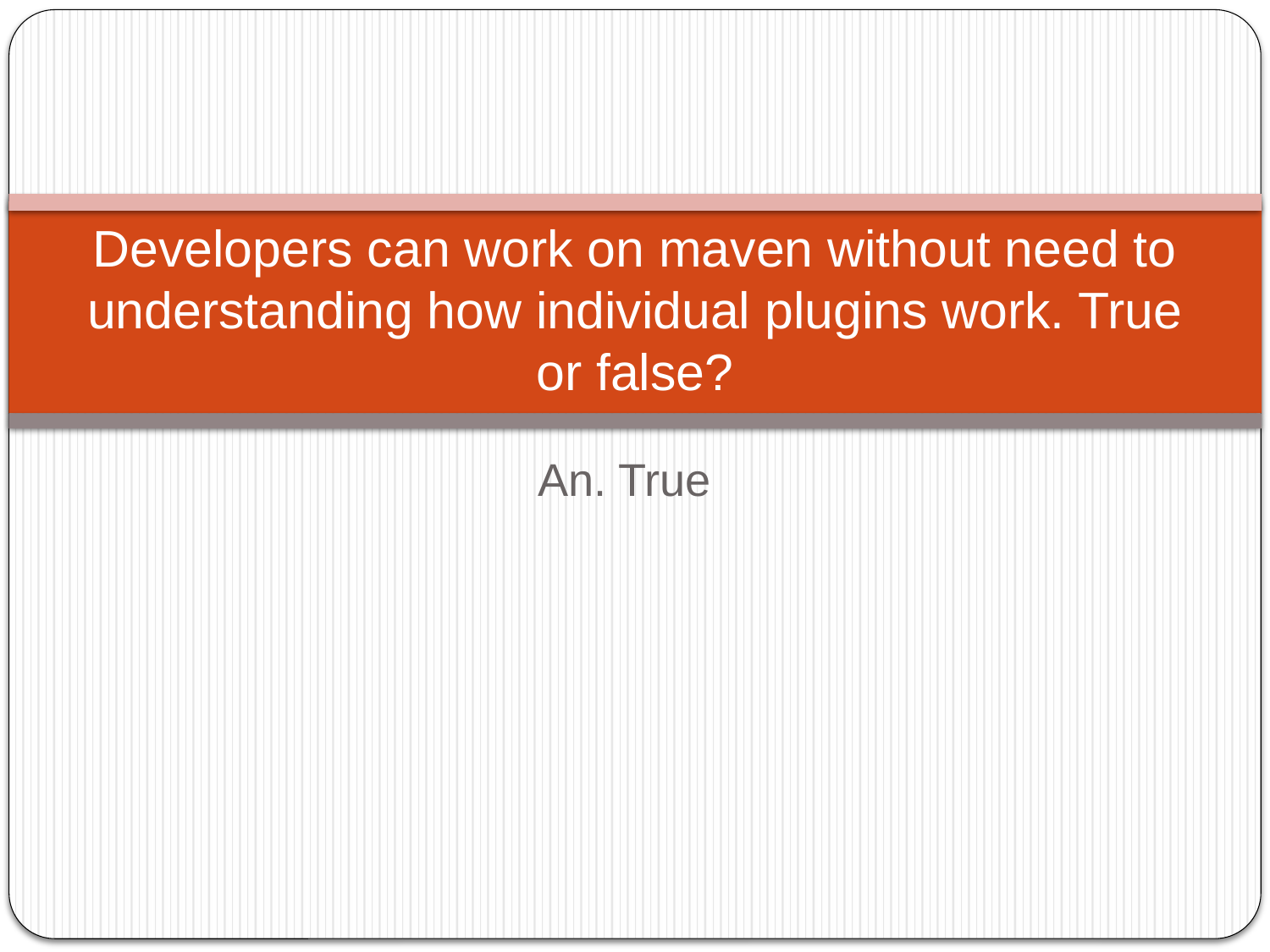

# Developers can work on maven without need to understanding how individual plugins work. True or false?
An. True